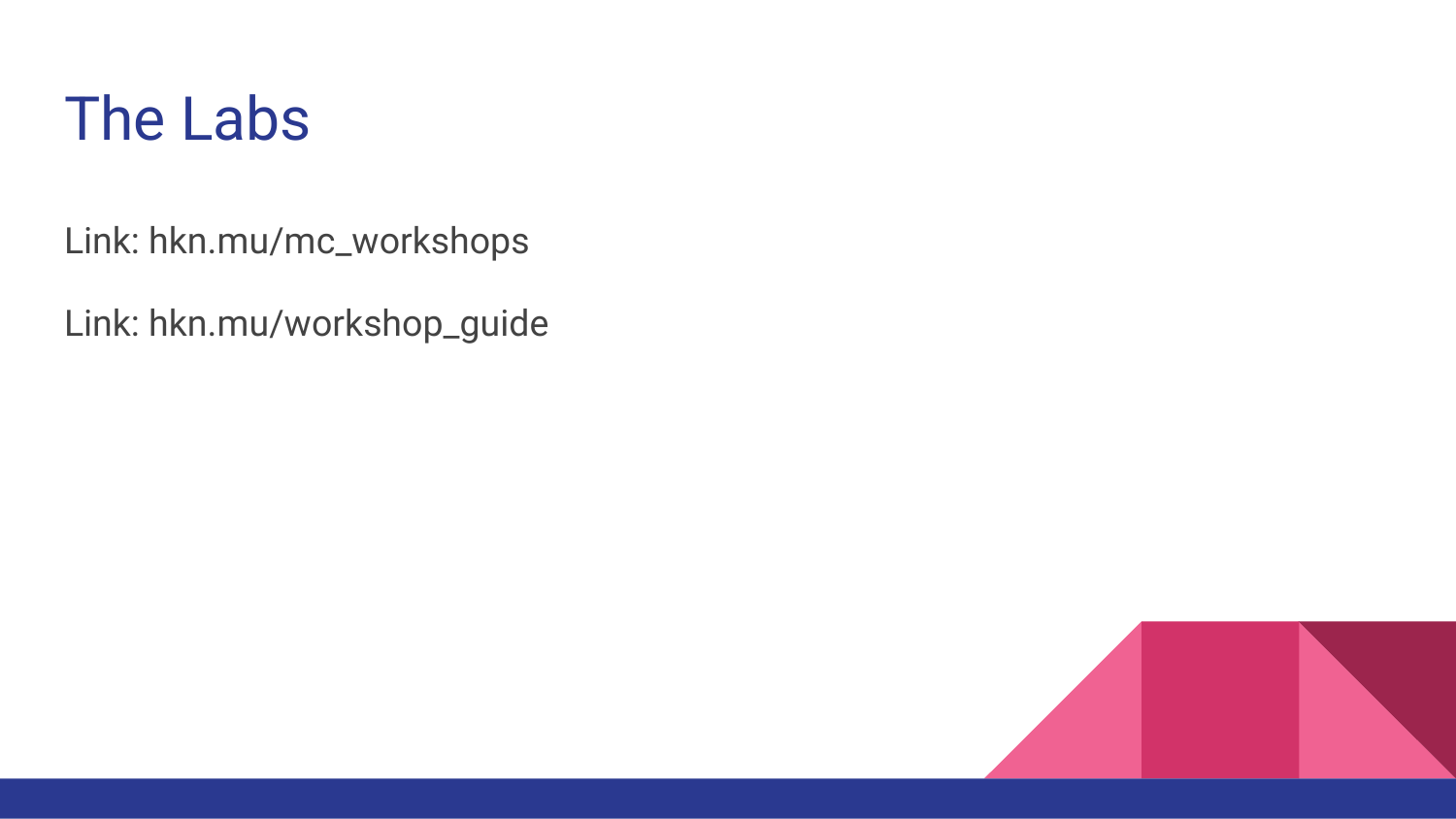

# The Labs
Link: hkn.mu/mc_workshops
Link: hkn.mu/workshop_guide